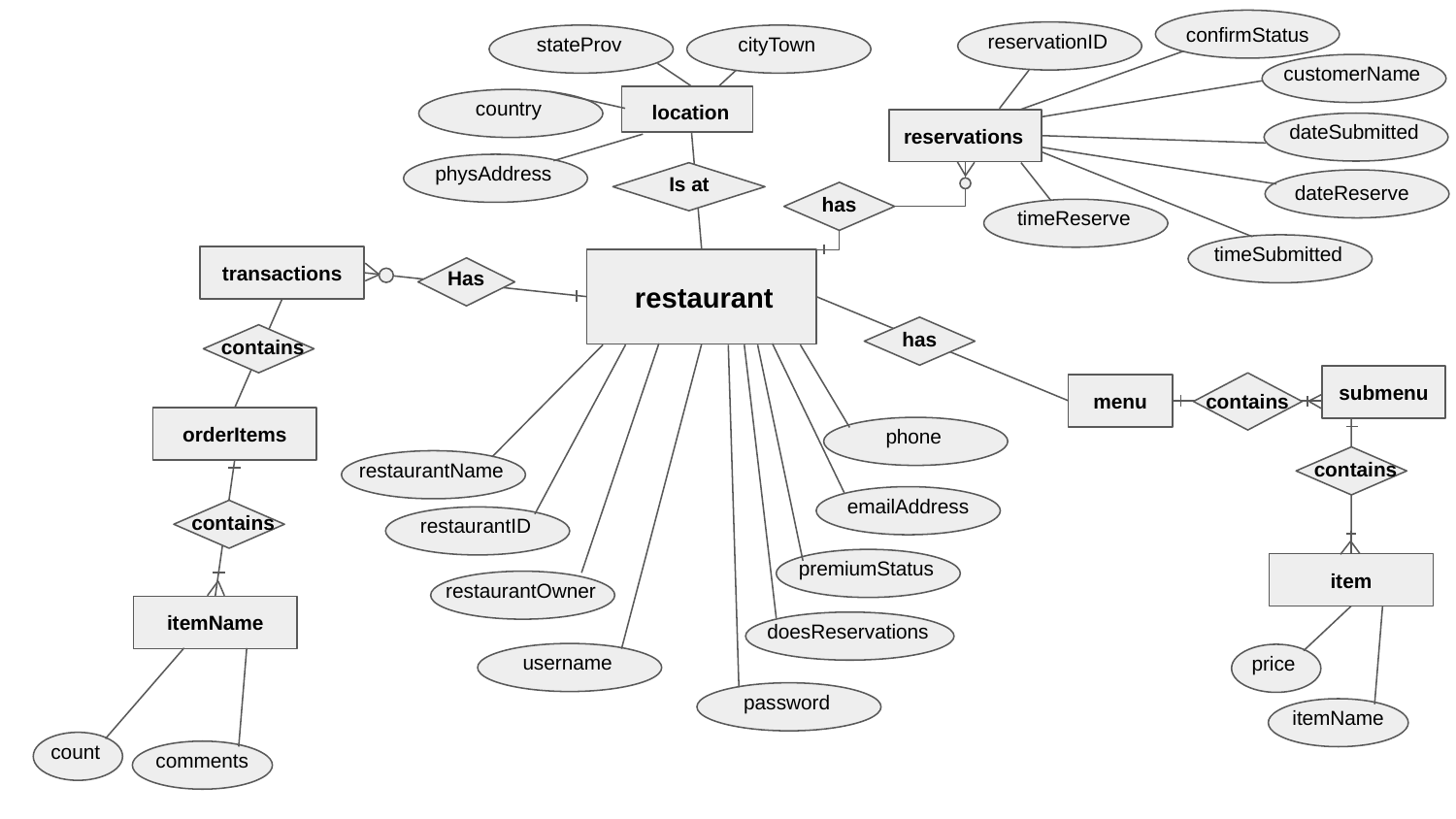

confirmStatus

reservationID

stateProv
cityTown

customerName

country
location

dateSubmitted
reservations

physAddress

Is at

dateReserve

has

timeReserve

timeSubmitted

transactions

Has

restaurant

has

contains

submenu

menu
contains
orderItems
phone

contains
restaurantName

emailAddress

contains
restaurantID

premiumStatus

item
restaurantOwner

itemName
doesReservations

username
price

password

itemName

count

comments